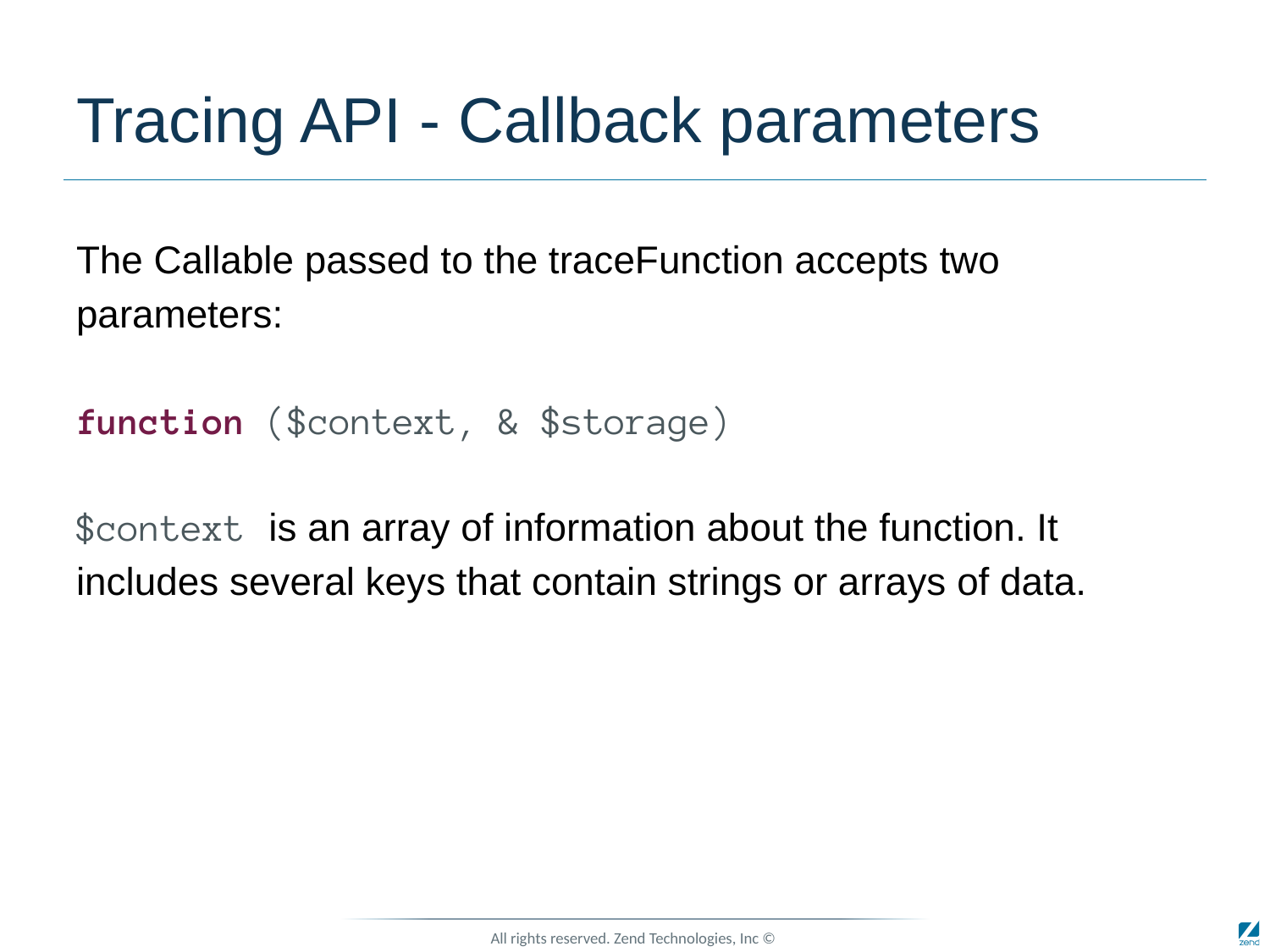

# Tracing API - Callback parameters
The Callable passed to the traceFunction accepts two parameters:

function ($context, & $storage)

$context is an array of information about the function. It includes several keys that contain strings or arrays of data.